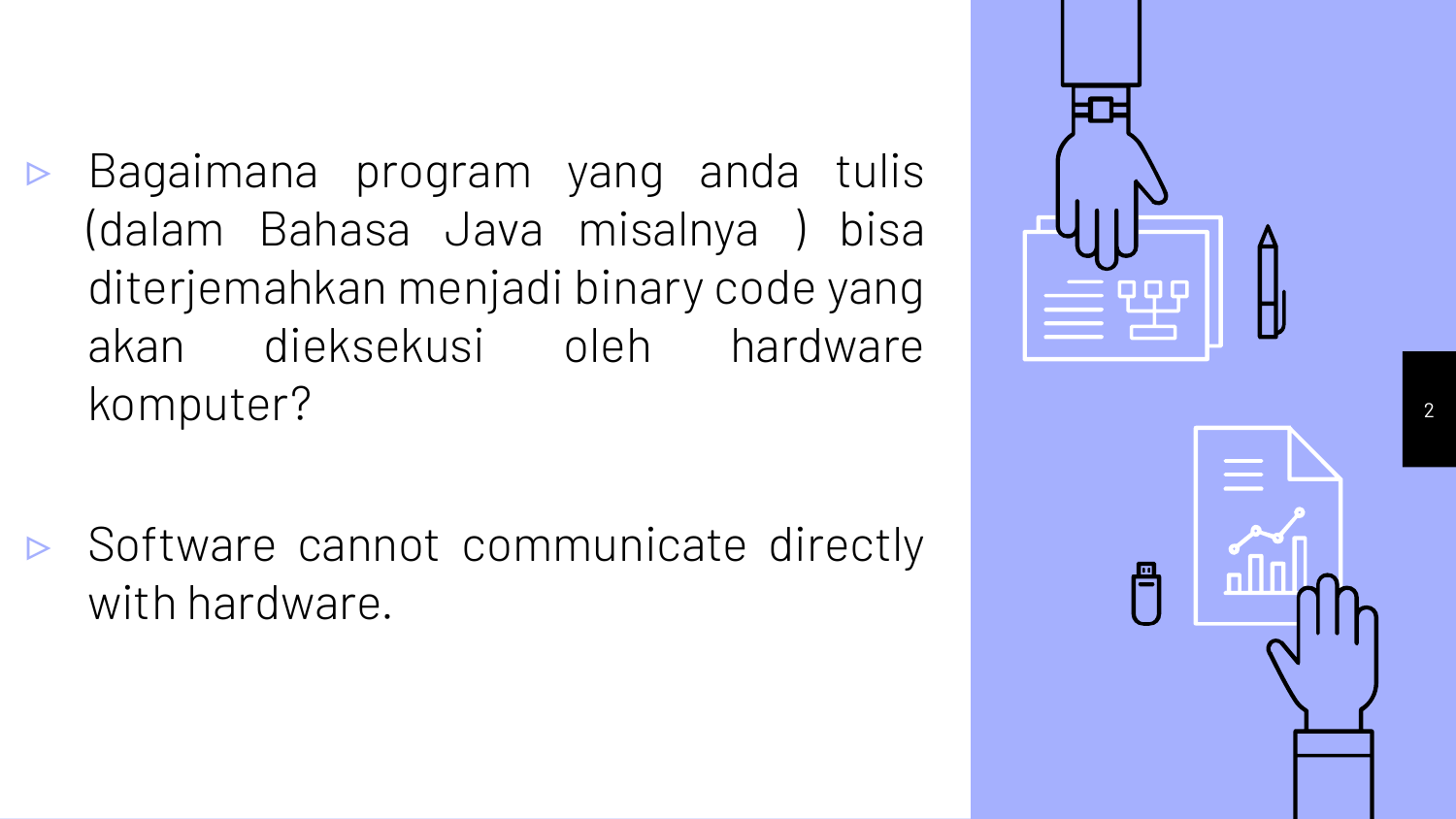

Bagaimana program yang anda tulis (dalam Bahasa Java misalnya ) bisa diterjemahkan menjadi binary code yang akan dieksekusi oleh hardware komputer?

Software cannot communicate directly with hardware.

#
2